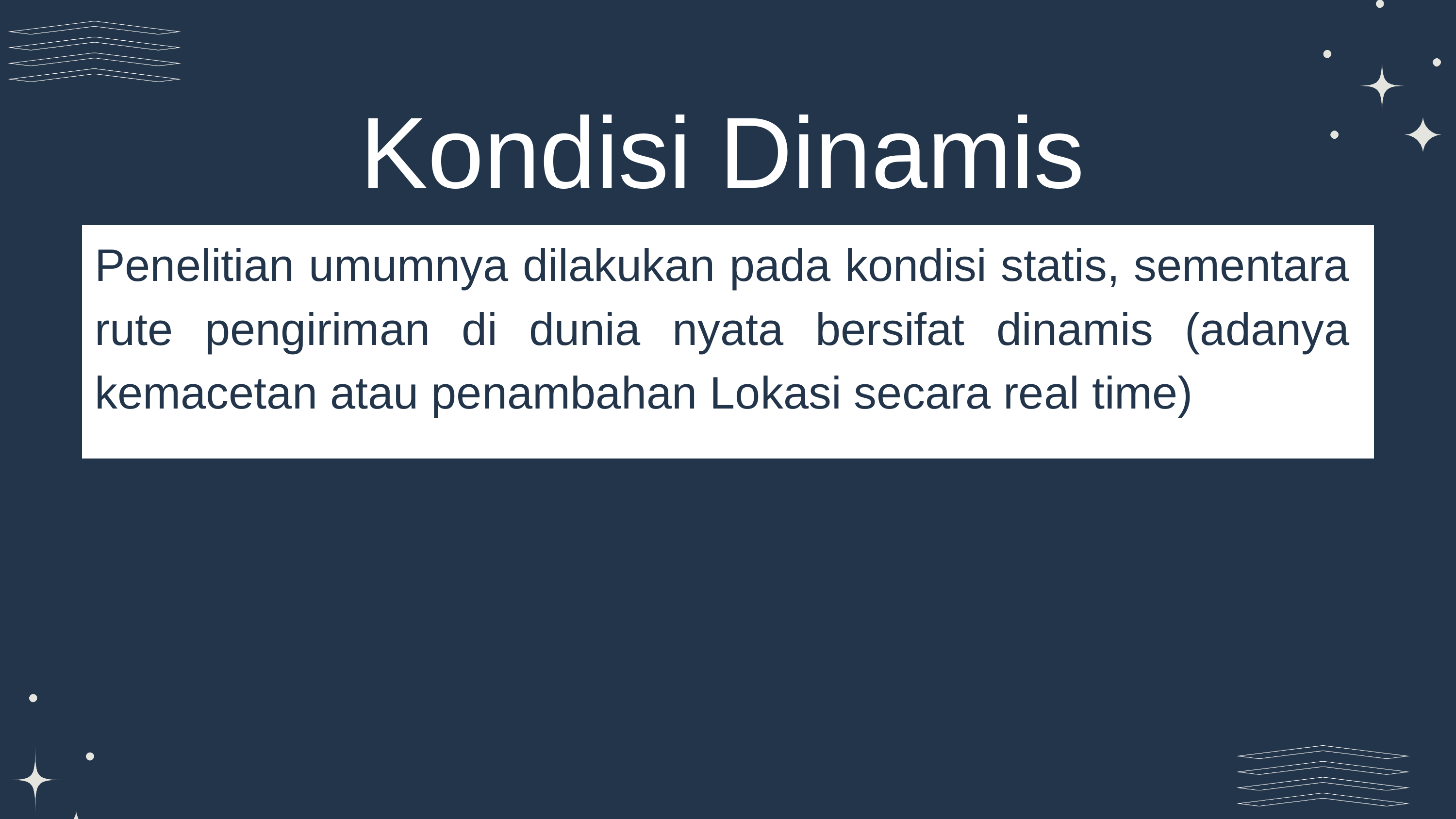

Kondisi Dinamis

Penelitian umumnya dilakukan pada kondisi statis, sementara rute pengiriman di dunia nyata bersifat dinamis (adanya kemacetan atau penambahan Lokasi secara real time)